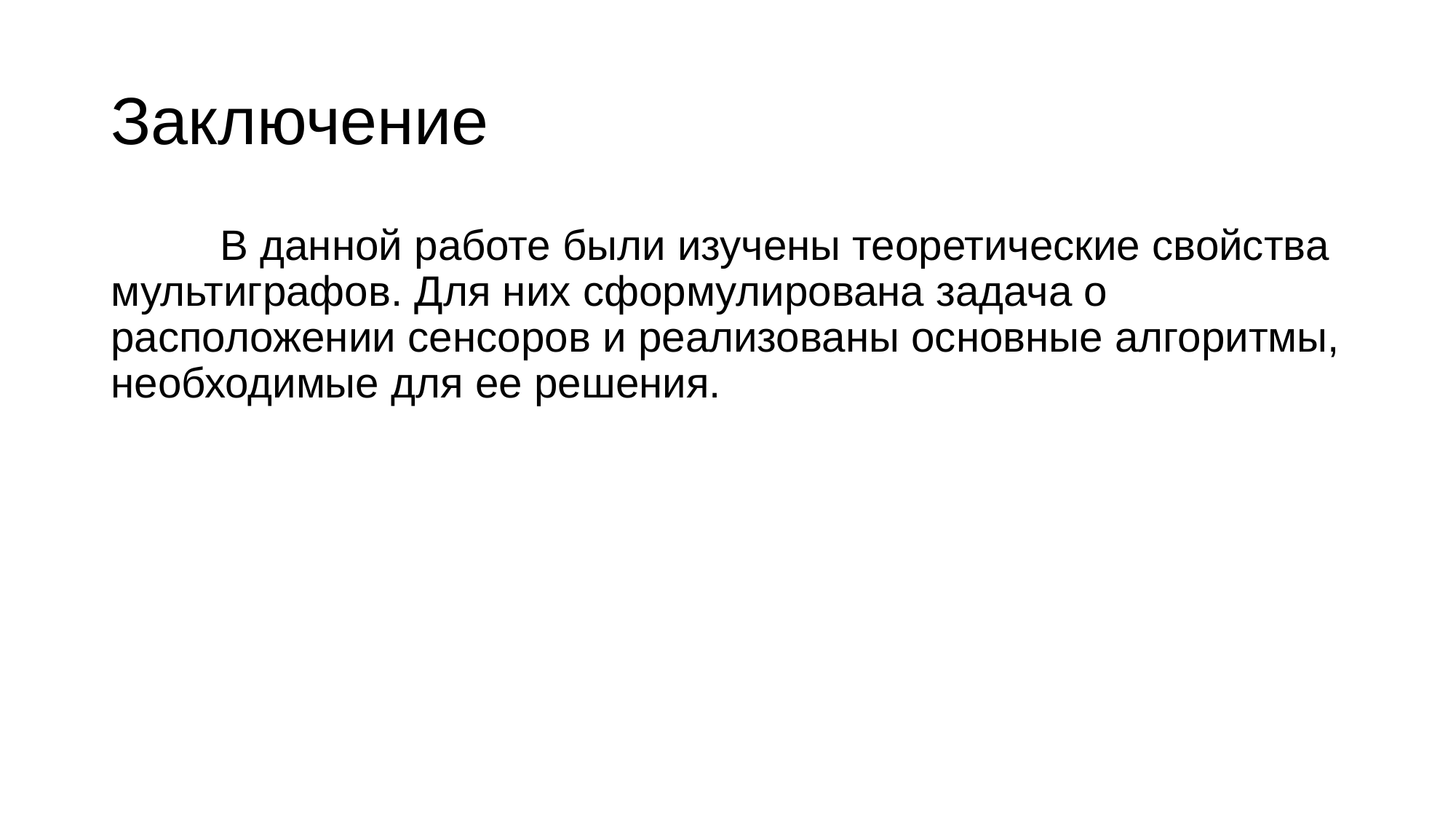

# Заключение
	В данной работе были изучены теоретические свойства мультиграфов. Для них сформулирована задача о расположении сенсоров и реализованы основные алгоритмы, необходимые для ее решения.